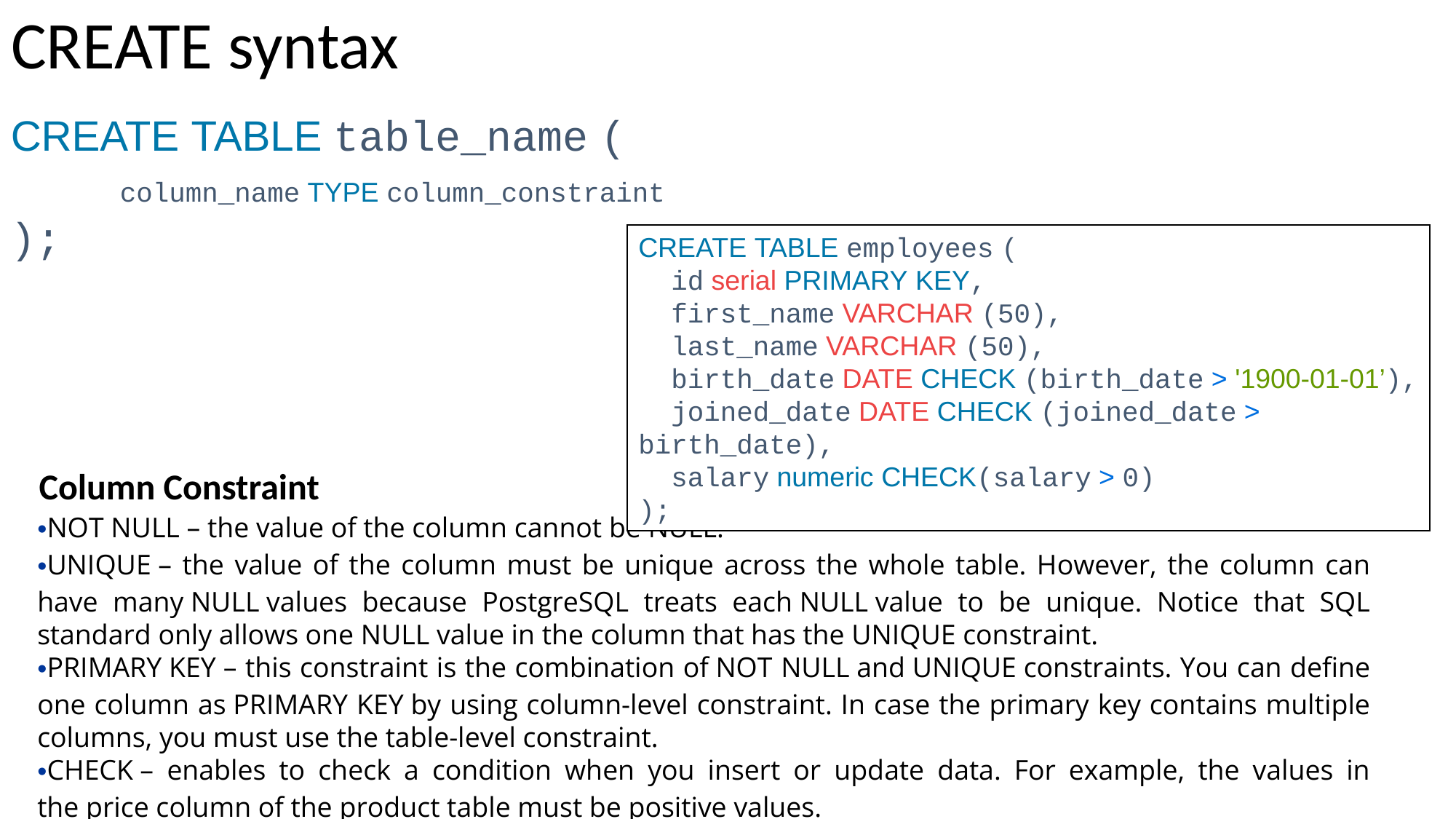

# CREATE syntax
CREATE TABLE table_name (
	column_name TYPE column_constraint
);
CREATE TABLE employees (
  id serial PRIMARY KEY,
  first_name VARCHAR (50),
  last_name VARCHAR (50),
  birth_date DATE CHECK (birth_date > '1900-01-01’),
  joined_date DATE CHECK (joined_date > birth_date),
  salary numeric CHECK(salary > 0)
);
Column Constraint
NOT NULL – the value of the column cannot be NULL.
UNIQUE – the value of the column must be unique across the whole table. However, the column can have many NULL values because PostgreSQL treats each NULL value to be unique. Notice that SQL standard only allows one NULL value in the column that has the UNIQUE constraint.
PRIMARY KEY – this constraint is the combination of NOT NULL and UNIQUE constraints. You can define one column as PRIMARY KEY by using column-level constraint. In case the primary key contains multiple columns, you must use the table-level constraint.
CHECK – enables to check a condition when you insert or update data. For example, the values in the price column of the product table must be positive values.